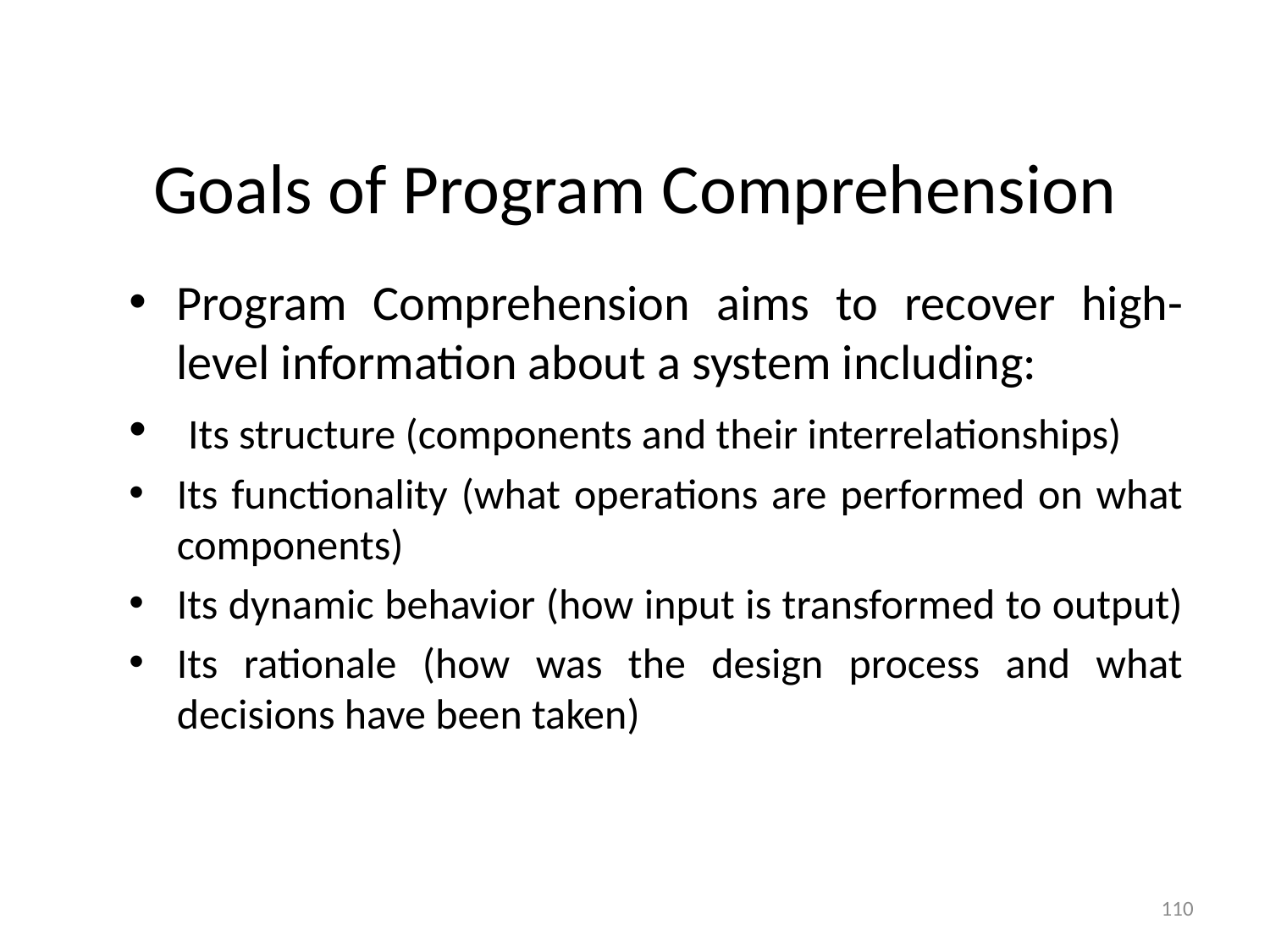

# Goals of Program Comprehension
Program Comprehension aims to recover high-level information about a system including:
 Its structure (components and their interrelationships)
Its functionality (what operations are performed on what components)
Its dynamic behavior (how input is transformed to output)
Its rationale (how was the design process and what decisions have been taken)
110